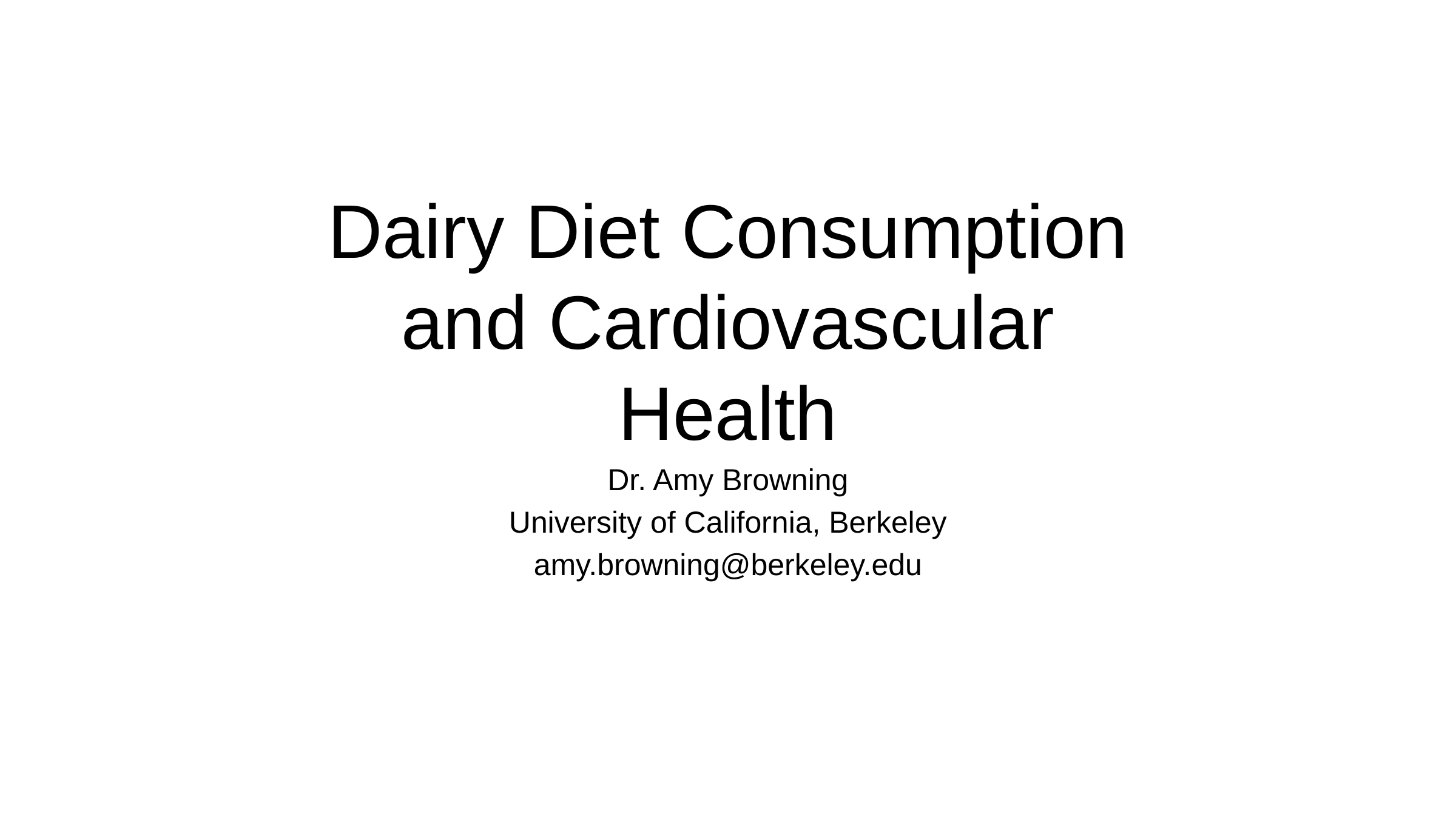

# Dairy Diet Consumption and Cardiovascular Health
Dr. Amy Browning
University of California, Berkeley
amy.browning@berkeley.edu